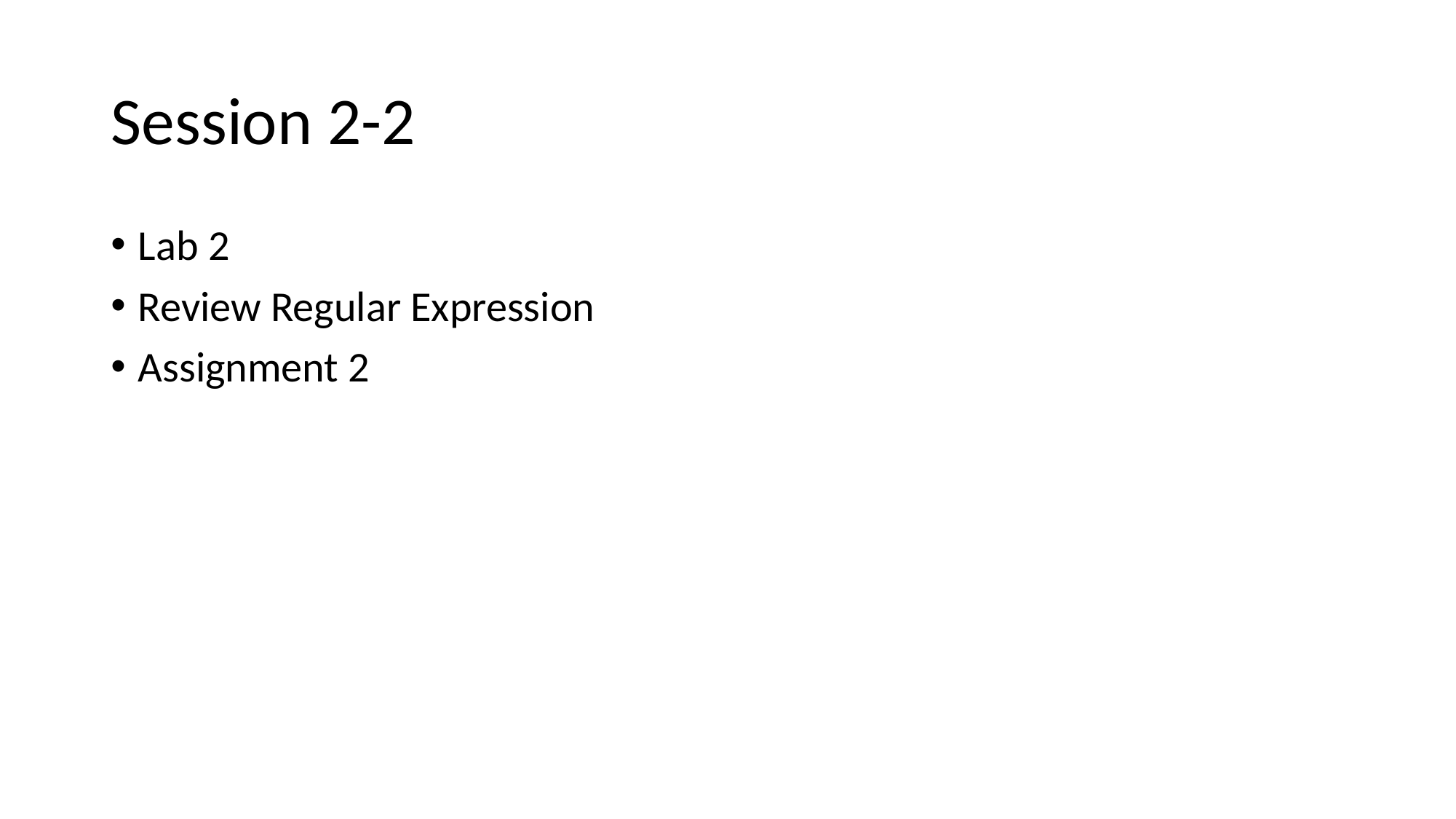

# Session 2-2
Lab 2
Review Regular Expression
Assignment 2